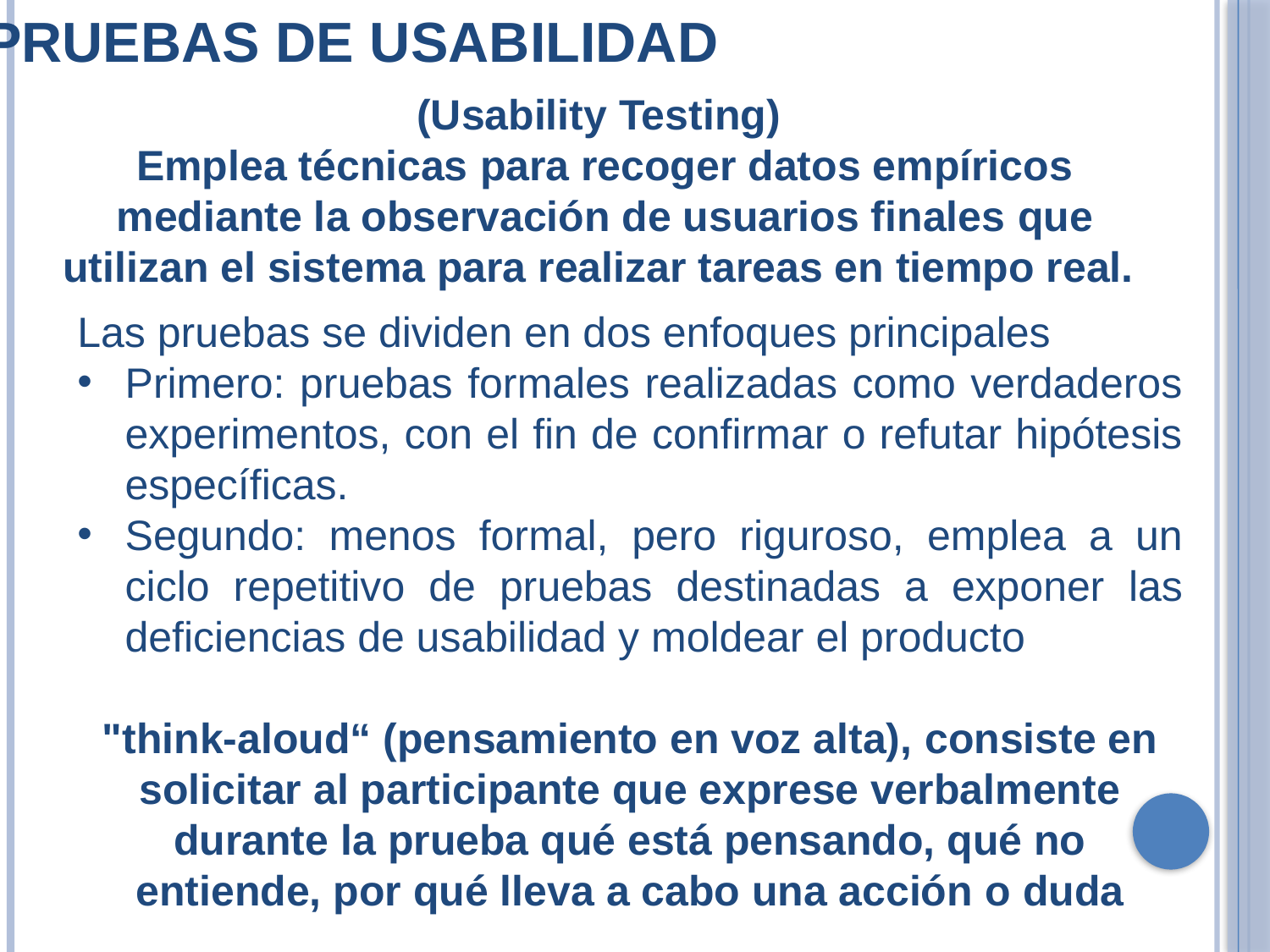

Pruebas de usabilidad
(Usability Testing)
Emplea técnicas para recoger datos empíricos mediante la observación de usuarios finales que utilizan el sistema para realizar tareas en tiempo real.
Las pruebas se dividen en dos enfoques principales
Primero: pruebas formales realizadas como verdaderos experimentos, con el fin de confirmar o refutar hipótesis específicas.
Segundo: menos formal, pero riguroso, emplea a un ciclo repetitivo de pruebas destinadas a exponer las deficiencias de usabilidad y moldear el producto

"think-aloud“ (pensamiento en voz alta), consiste en solicitar al participante que exprese verbalmente durante la prueba qué está pensando, qué no entiende, por qué lleva a cabo una acción o duda